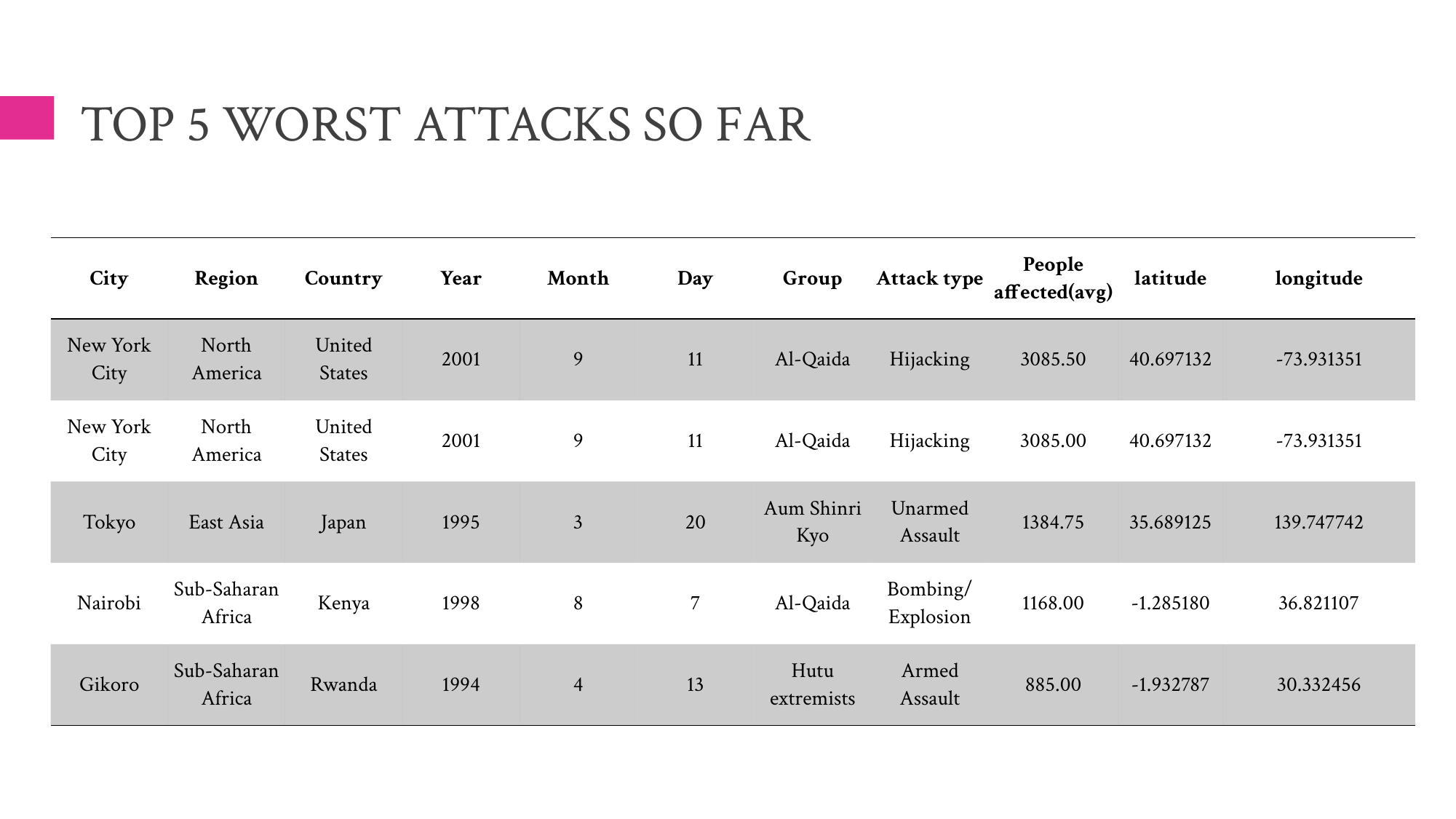

# Top 5 Worst attacks so far
| City | Region | Country | Year | Month | Day | Group | Attack type | People affected(avg) | latitude | longitude |
| --- | --- | --- | --- | --- | --- | --- | --- | --- | --- | --- |
| New York City | North America | United States | 2001 | 9 | 11 | Al-Qaida | Hijacking | 3085.50 | 40.697132 | -73.931351 |
| New York City | North America | United States | 2001 | 9 | 11 | Al-Qaida | Hijacking | 3085.00 | 40.697132 | -73.931351 |
| Tokyo | East Asia | Japan | 1995 | 3 | 20 | Aum Shinri Kyo | Unarmed Assault | 1384.75 | 35.689125 | 139.747742 |
| Nairobi | Sub-Saharan Africa | Kenya | 1998 | 8 | 7 | Al-Qaida | Bombing/Explosion | 1168.00 | -1.285180 | 36.821107 |
| Gikoro | Sub-Saharan Africa | Rwanda | 1994 | 4 | 13 | Hutu extremists | Armed Assault | 885.00 | -1.932787 | 30.332456 |